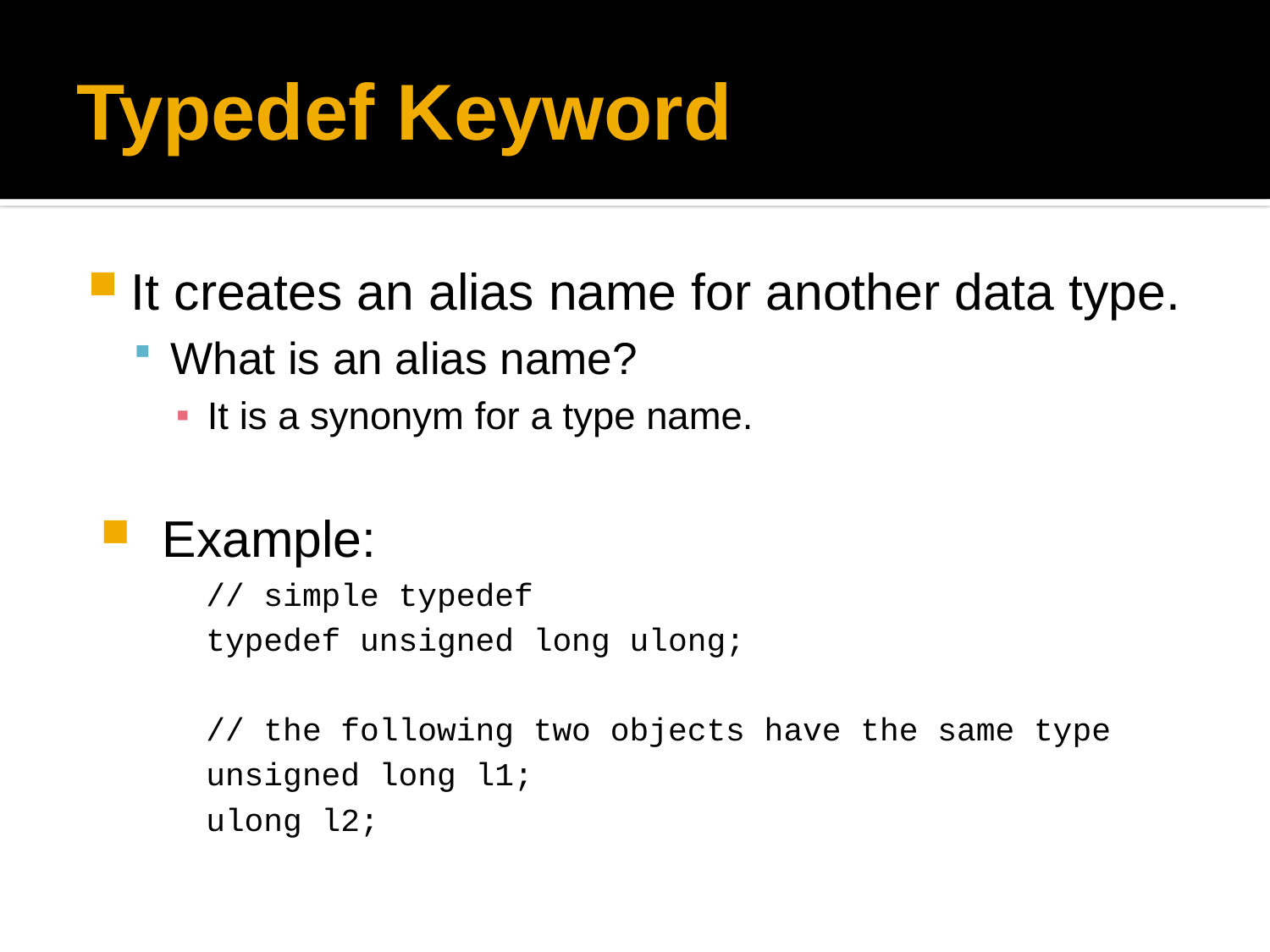

# Typedef Keyword
It creates an alias name for another data type.
What is an alias name?
It is a synonym for a type name.

Example:
// simple typedef
typedef unsigned long ulong;

// the following two objects have the same type
unsigned long l1;
ulong l2;